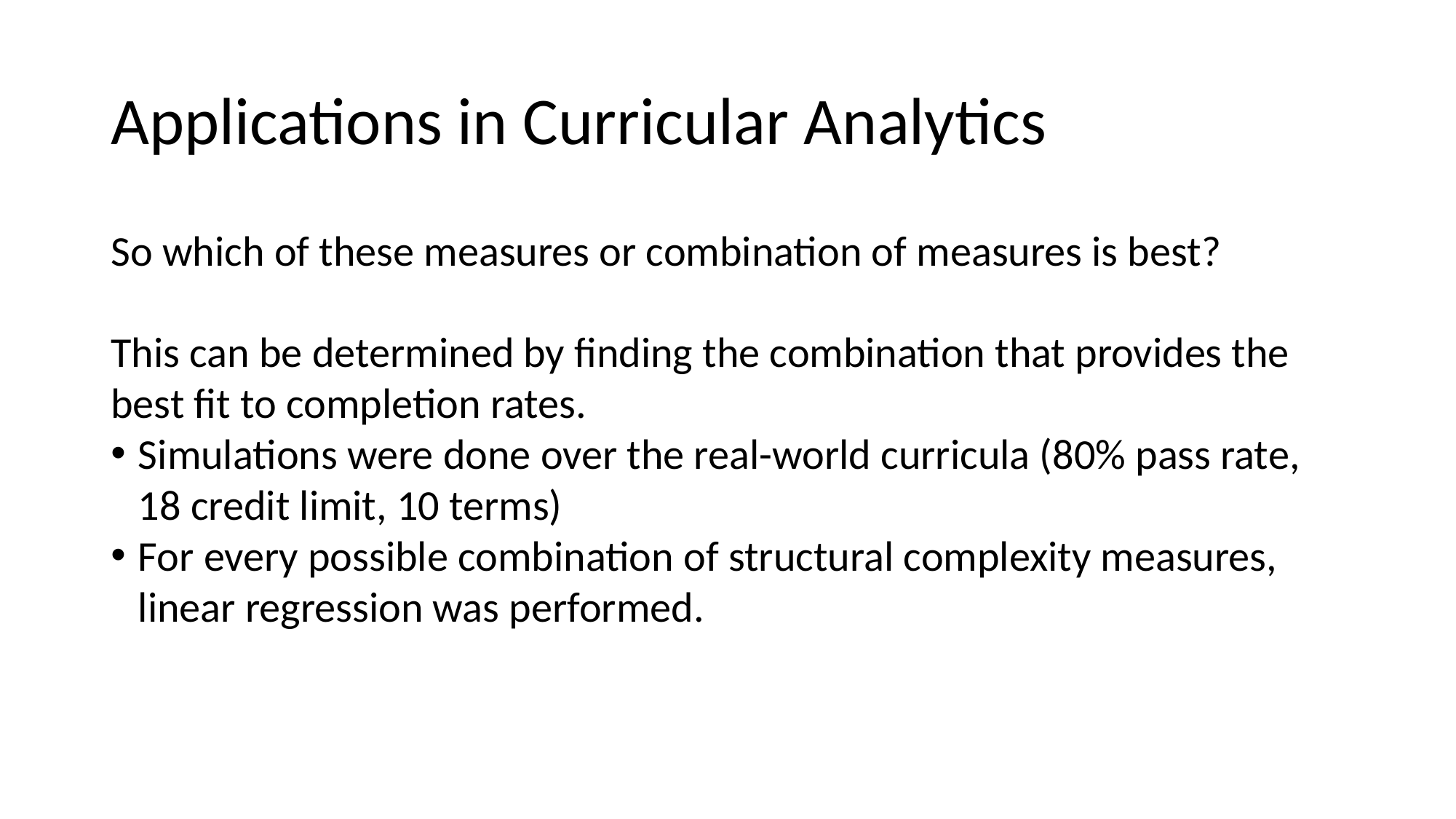

# Applications in Curricular Analytics
So which of these measures or combination of measures is best?

This can be determined by finding the combination that provides the best fit to completion rates.
Simulations were done over the real-world curricula (80% pass rate, 18 credit limit, 10 terms)
For every possible combination of structural complexity measures, linear regression was performed.